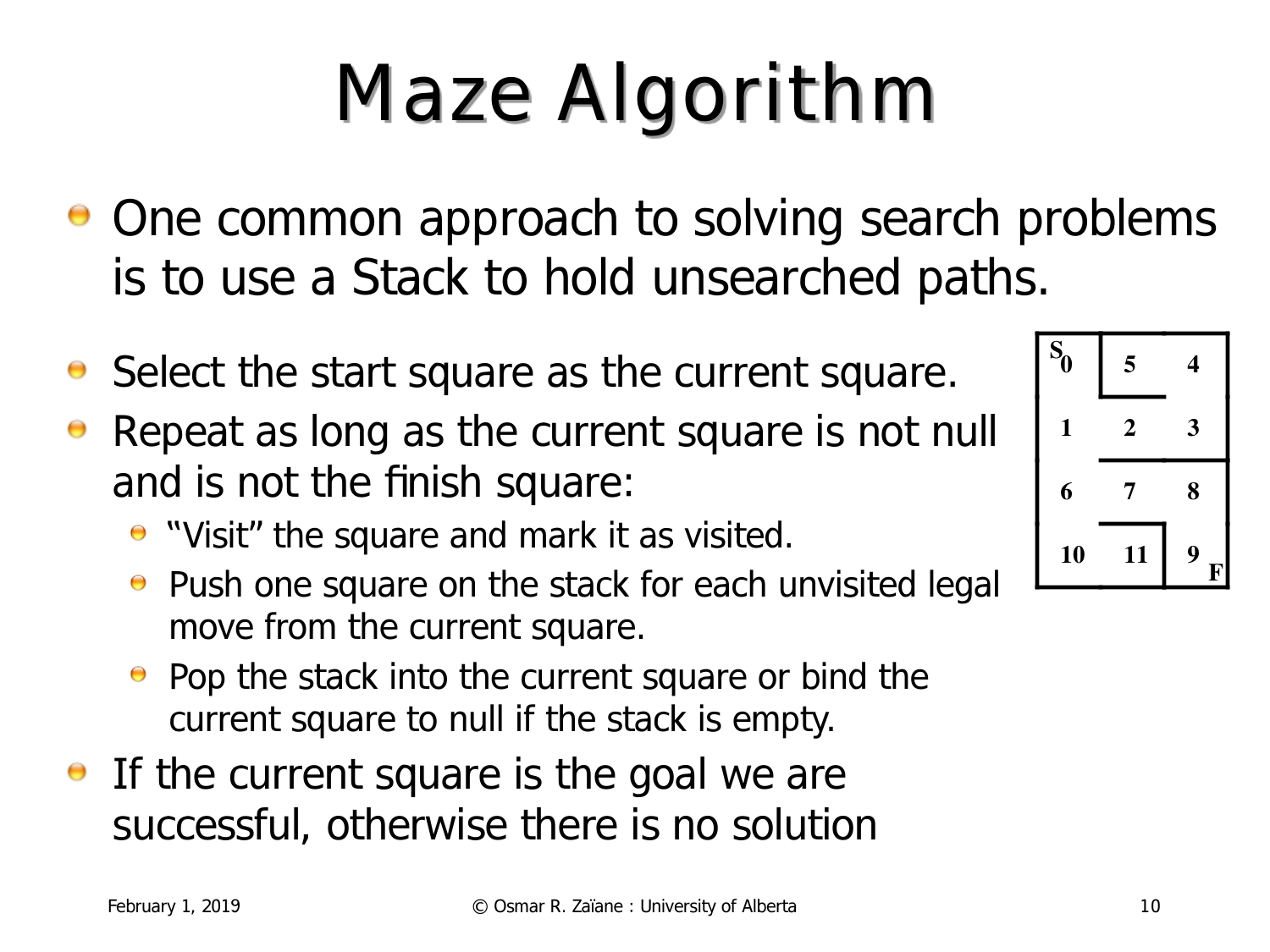

# Maze Algorithm
One common approach to solving search problems is to use a Stack to hold unsearched paths.
S

0
5
4
1
2
3
6
7
8
10
11
9
F
Select the start square as the current square.
Repeat as long as the current square is not null and is not the finish square:
“Visit” the square and mark it as visited.
Push one square on the stack for each unvisited legal move from the current square.
Pop the stack into the current square or bind the current square to null if the stack is empty.
If the current square is the goal we are successful, otherwise there is no solution